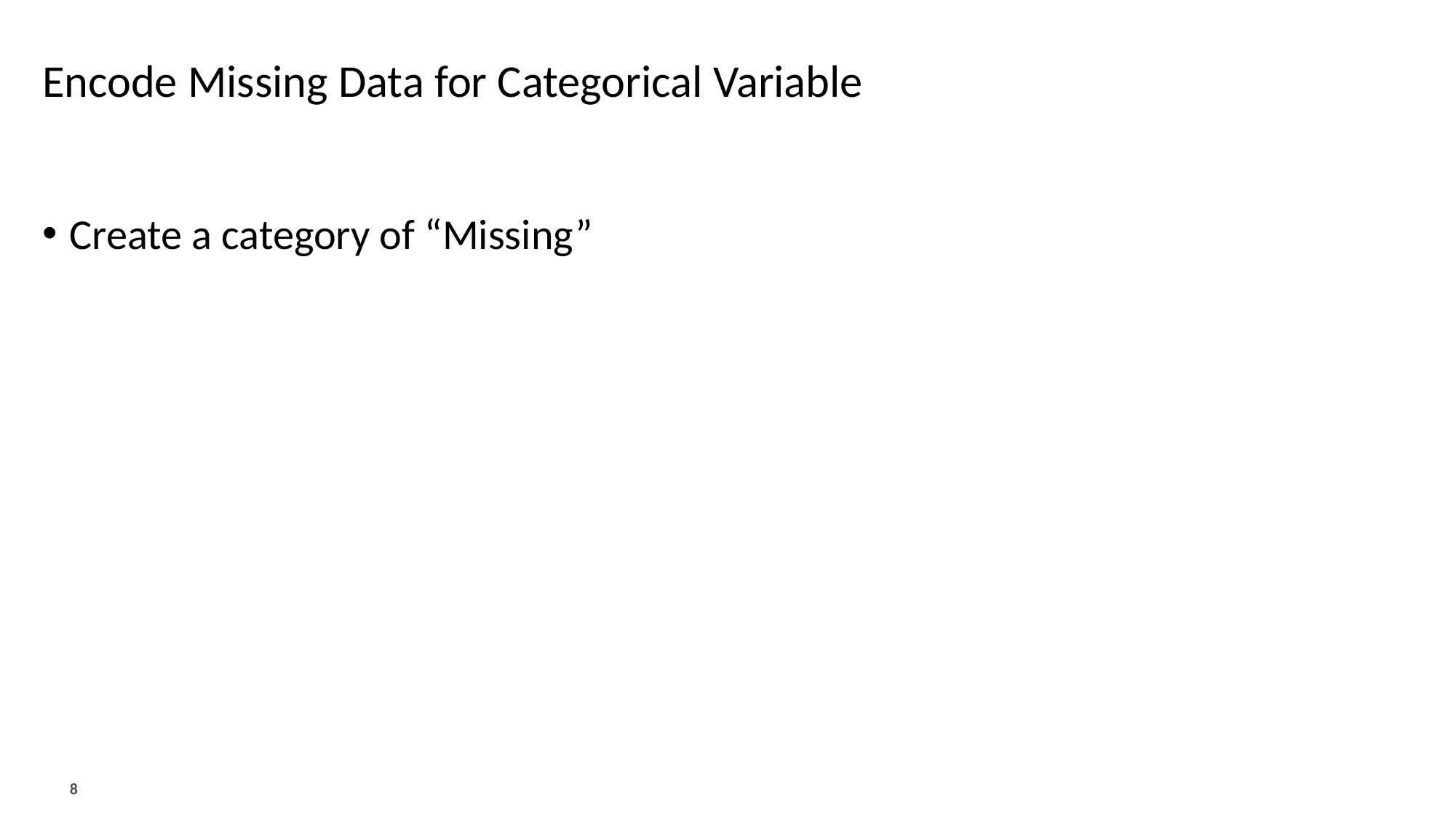

# Encode Missing Data for Categorical Variable

Create a category of “Missing”
8